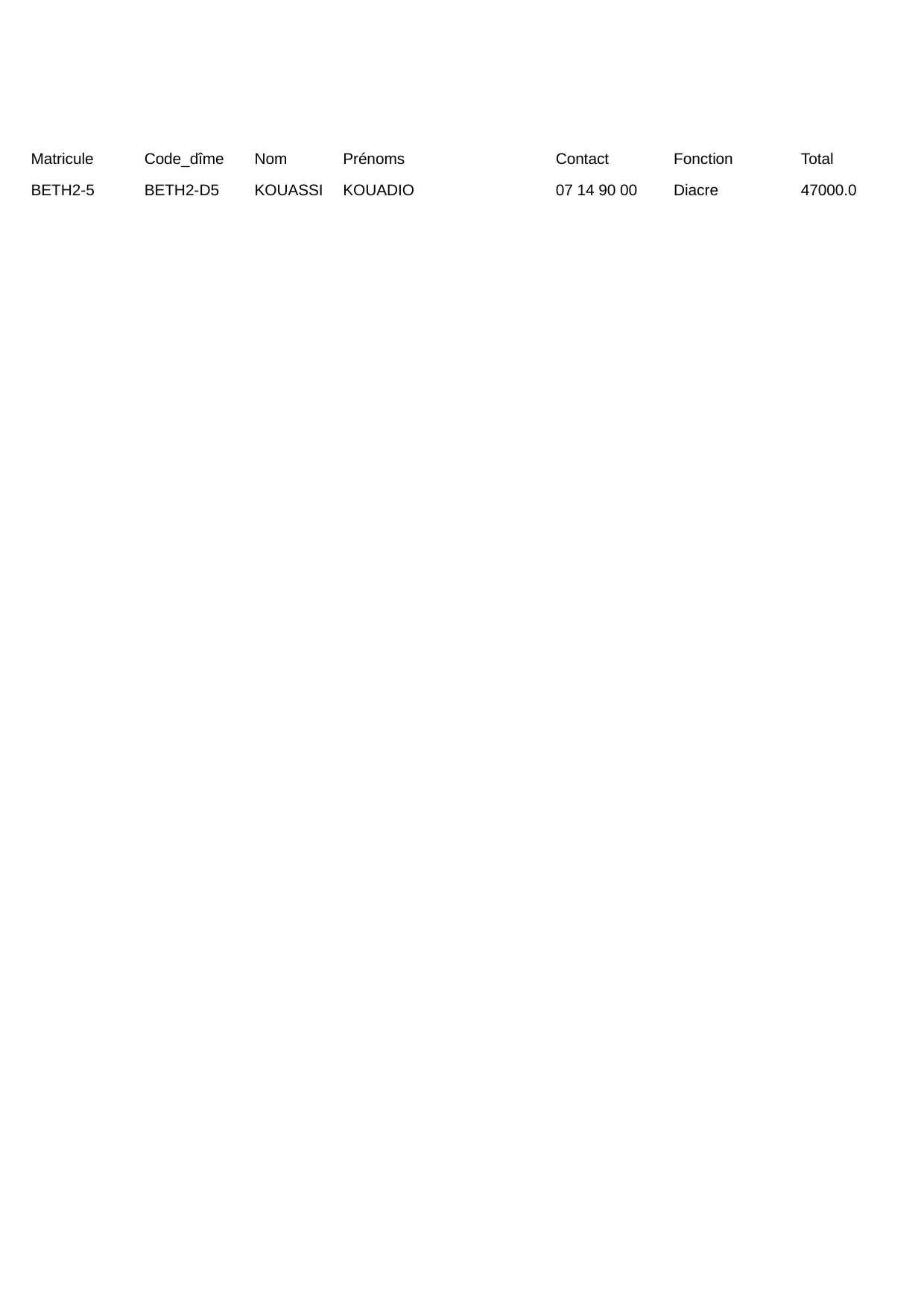

Matricule
Code_dîme
Nom
Prénoms
Contact
Fonction
Total
BETH2-5
BETH2-D5
KOUASSI
KOUADIO
07 14 90 00
Diacre
47000.0